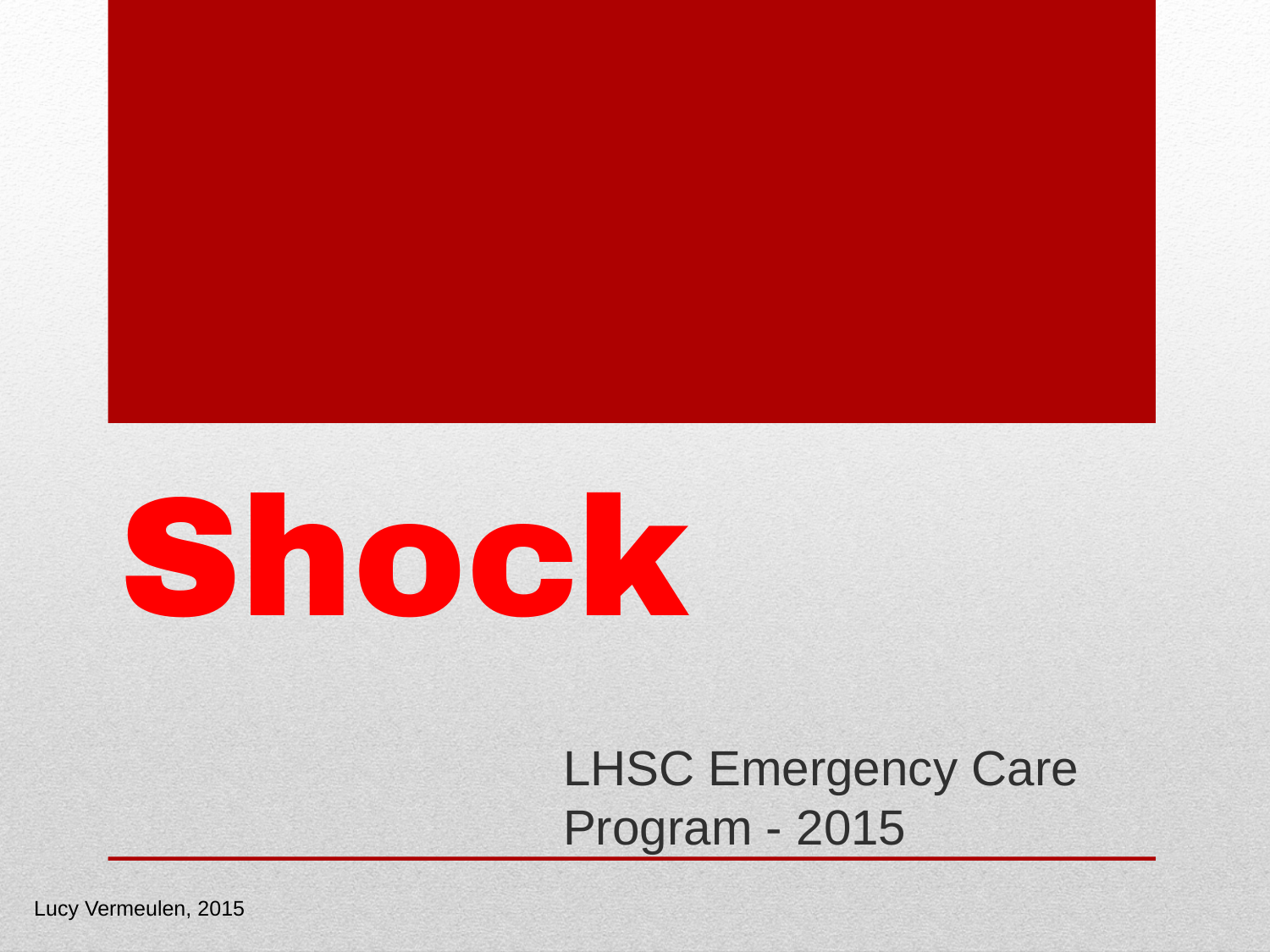

# Shock
LHSC Emergency Care Program - 2015
Lucy Vermeulen, 2015